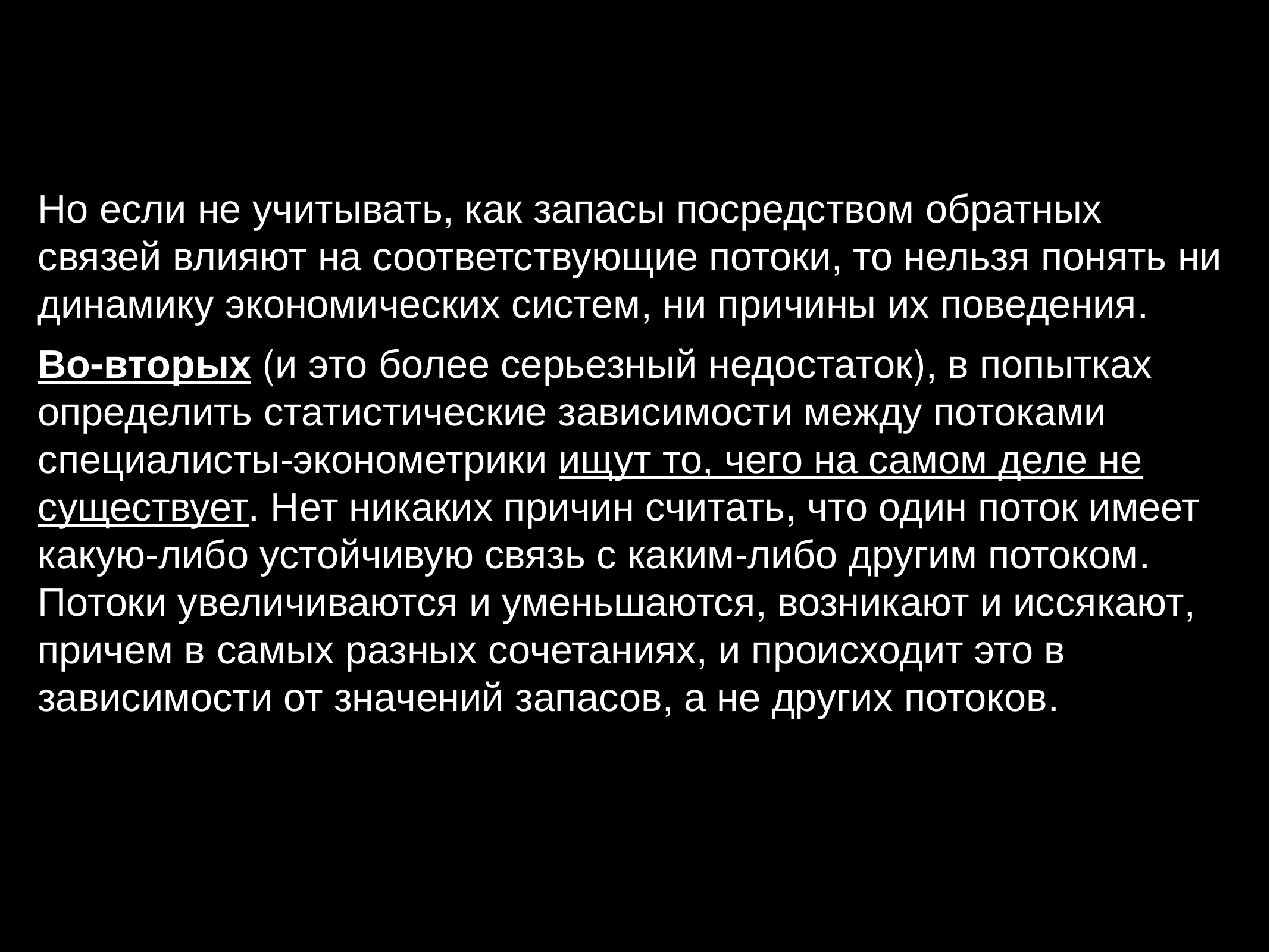

21
Но если не учитывать, как запасы посредством обратных связей влияют на соответствующие потоки, то нельзя понять ни динамику экономических систем, ни причины их поведения.
Во-вторых (и это более серьезный недостаток), в попытках определить статистические зависимости между потоками специалисты-эконометрики ищут то, чего на самом деле не существует. Нет никаких причин считать, что один поток имеет какую-либо устойчивую связь с каким-либо другим потоком. Потоки увеличиваются и уменьшаются, возникают и иссякают, причем в самых разных сочетаниях, и происходит это в зависимости от значений запасов, а не других потоков.